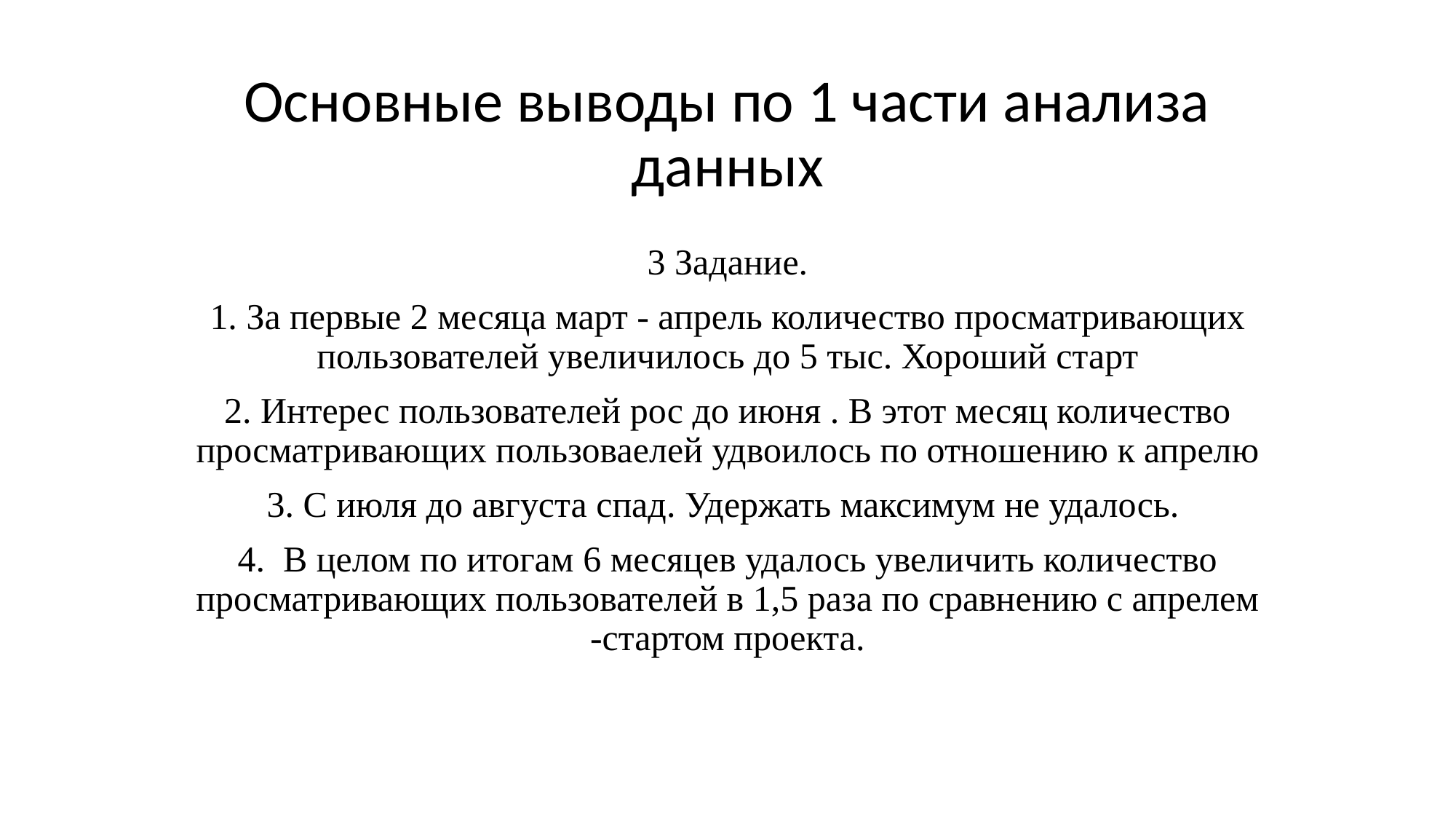

# Основные выводы по 1 части анализа данных
3 Задание.
1. За первые 2 месяца март - апрель количество просматривающих пользователей увеличилось до 5 тыс. Хороший старт
2. Интерес пользователей рос до июня . В этот месяц количество просматривающих пользоваелей удвоилось по отношению к апрелю
3. С июля до августа спад. Удержать максимум не удалось.
4.  В целом по итогам 6 месяцев удалось увеличить количество просматривающих пользователей в 1,5 раза по сравнению с апрелем -стартом проекта.